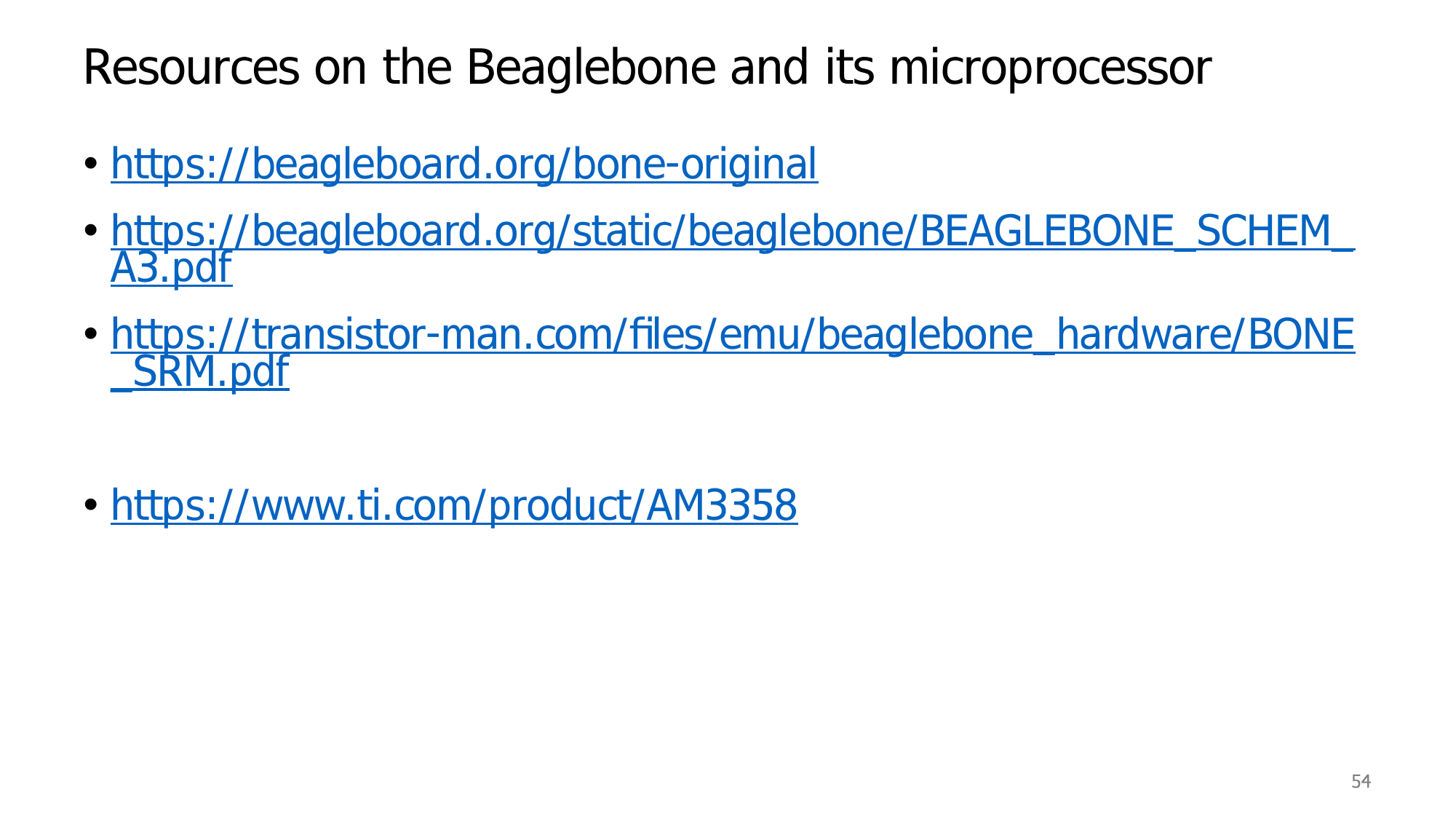

# Resources on the Beaglebone and its microprocessor
https://beagleboard.org/bone-original
https://beagleboard.org/static/beaglebone/BEAGLEBONE_SCHEM_A3.pdf
https://transistor-man.com/files/emu/beaglebone_hardware/BONE_SRM.pdf

https://www.ti.com/product/AM3358

54